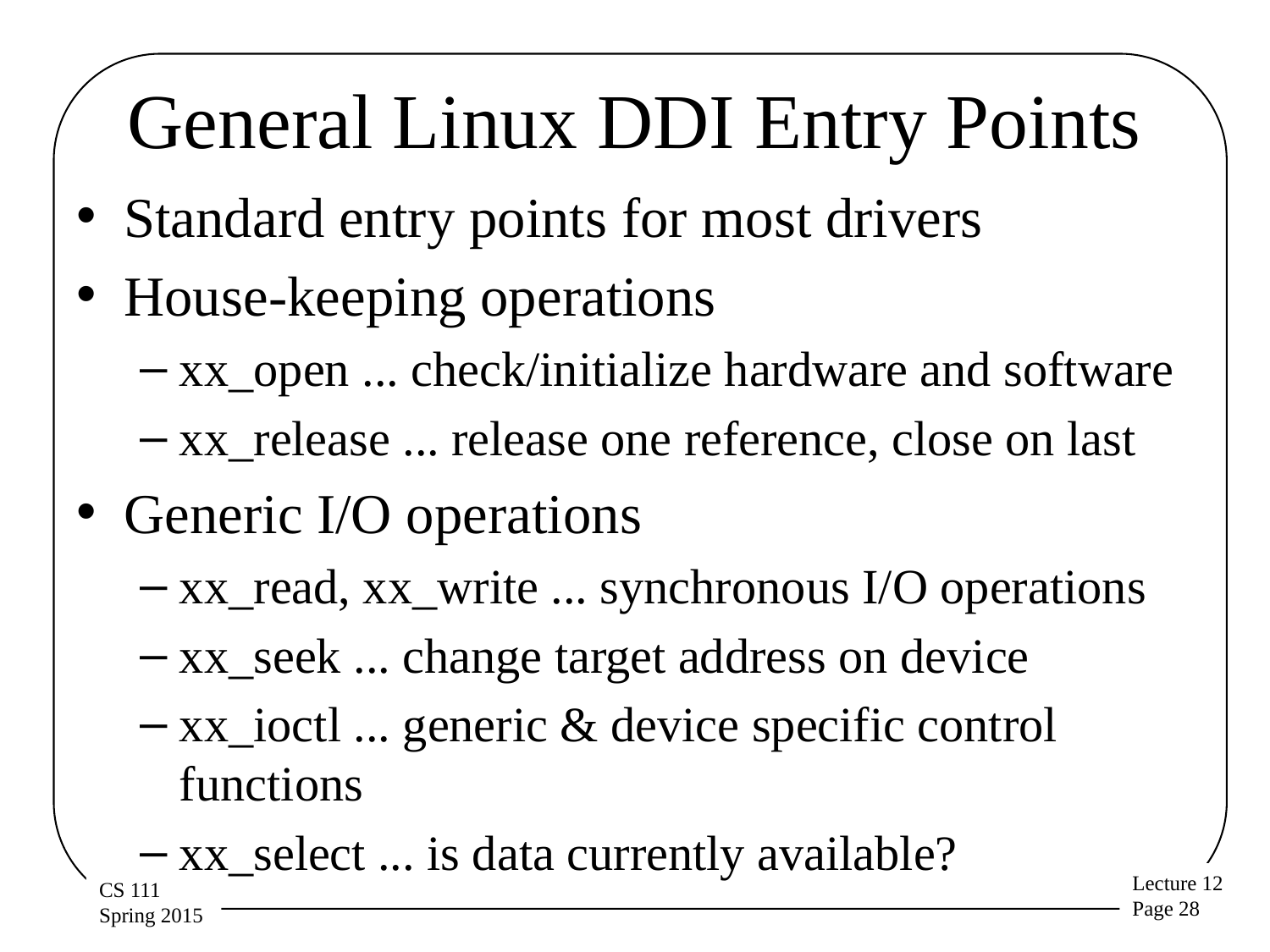

# General Linux DDI Entry Points
Standard entry points for most drivers
House-keeping operations
xx_open ... check/initialize hardware and software
xx_release ... release one reference, close on last
Generic I/O operations
xx_read, xx_write ... synchronous I/O operations
xx_seek ... change target address on device
xx_ioctl ... generic & device specific control functions
xx_select ... is data currently available?